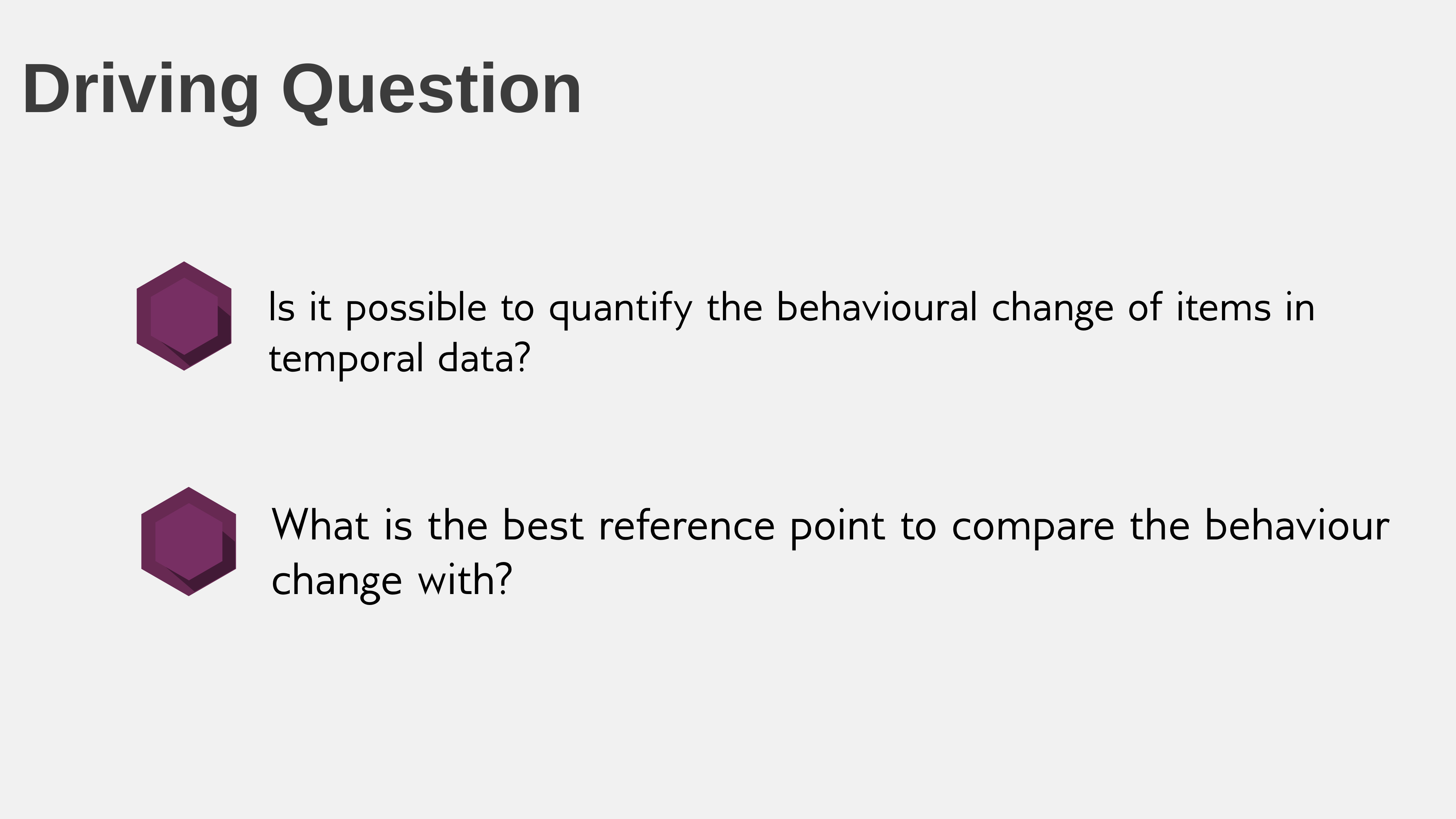

Driving Question

Is it possible to quantify the behavioural change of items in temporal data?

What is the best reference point to compare the behaviour change with?